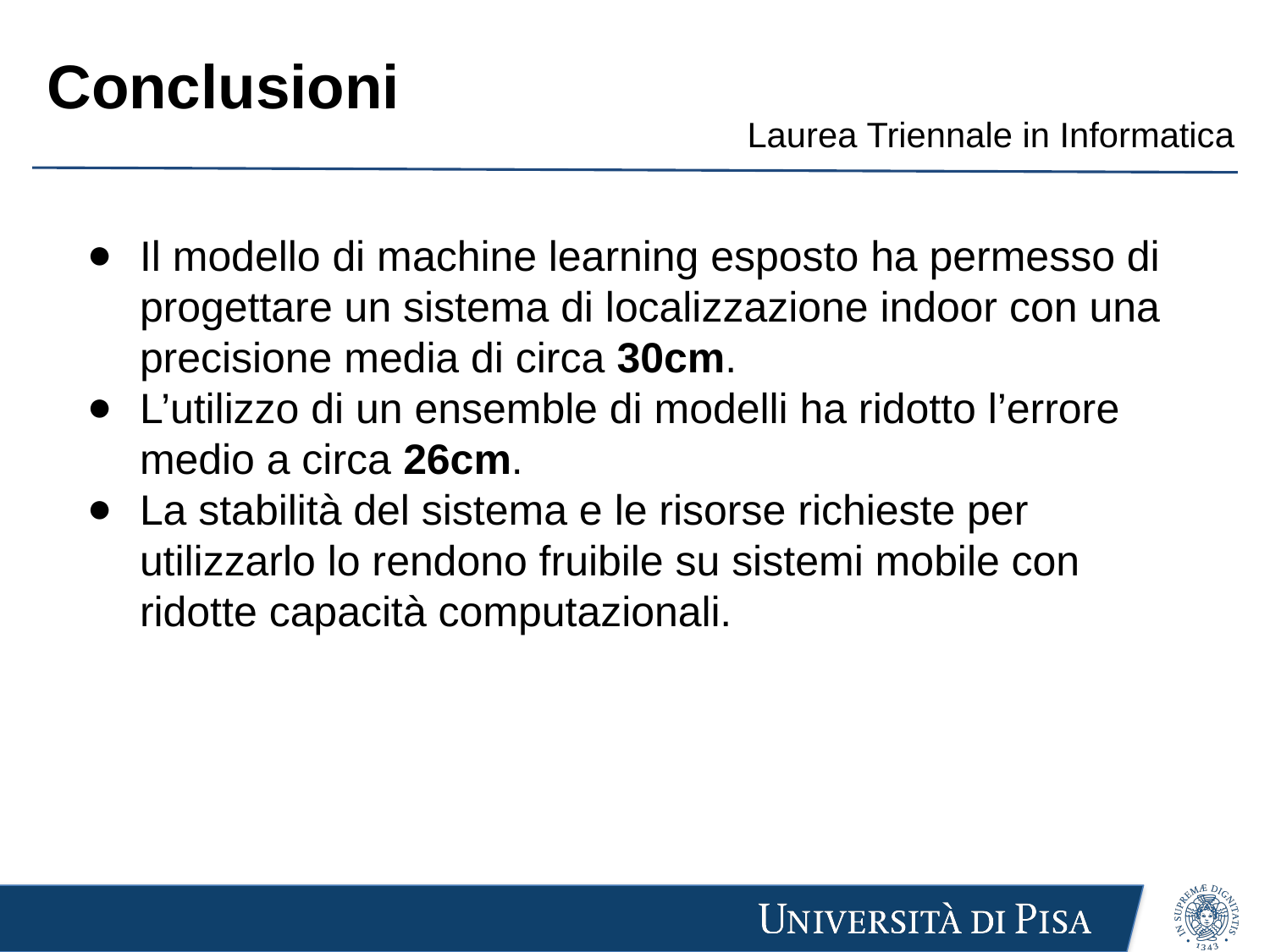

# Conclusioni
Il modello di machine learning esposto ha permesso di progettare un sistema di localizzazione indoor con una precisione media di circa 30cm.
L’utilizzo di un ensemble di modelli ha ridotto l’errore medio a circa 26cm.
La stabilità del sistema e le risorse richieste per utilizzarlo lo rendono fruibile su sistemi mobile con ridotte capacità computazionali.